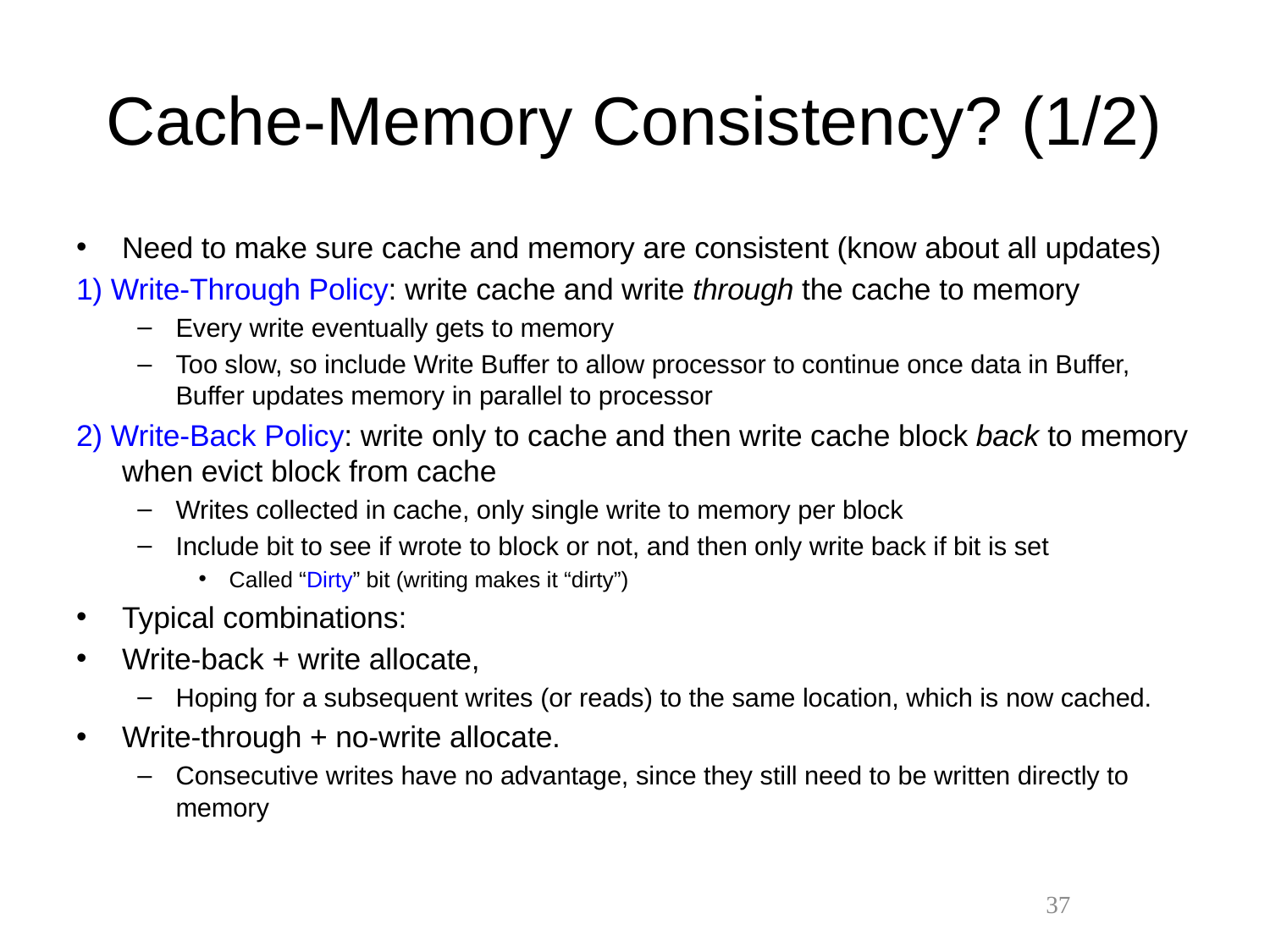

# Cache-Memory Consistency? (1/2)
Need to make sure cache and memory are consistent (know about all updates)
1) Write-Through Policy: write cache and write through the cache to memory
Every write eventually gets to memory
Too slow, so include Write Buffer to allow processor to continue once data in Buffer,
Buffer updates memory in parallel to processor
2) Write-Back Policy: write only to cache and then write cache block back to memory when evict block from cache
Writes collected in cache, only single write to memory per block
Include bit to see if wrote to block or not, and then only write back if bit is set
Called “Dirty” bit (writing makes it “dirty”)
Typical combinations:
Write-back + write allocate,
Hoping for a subsequent writes (or reads) to the same location, which is now cached.
Write-through + no-write allocate.
Consecutive writes have no advantage, since they still need to be written directly to memory

37